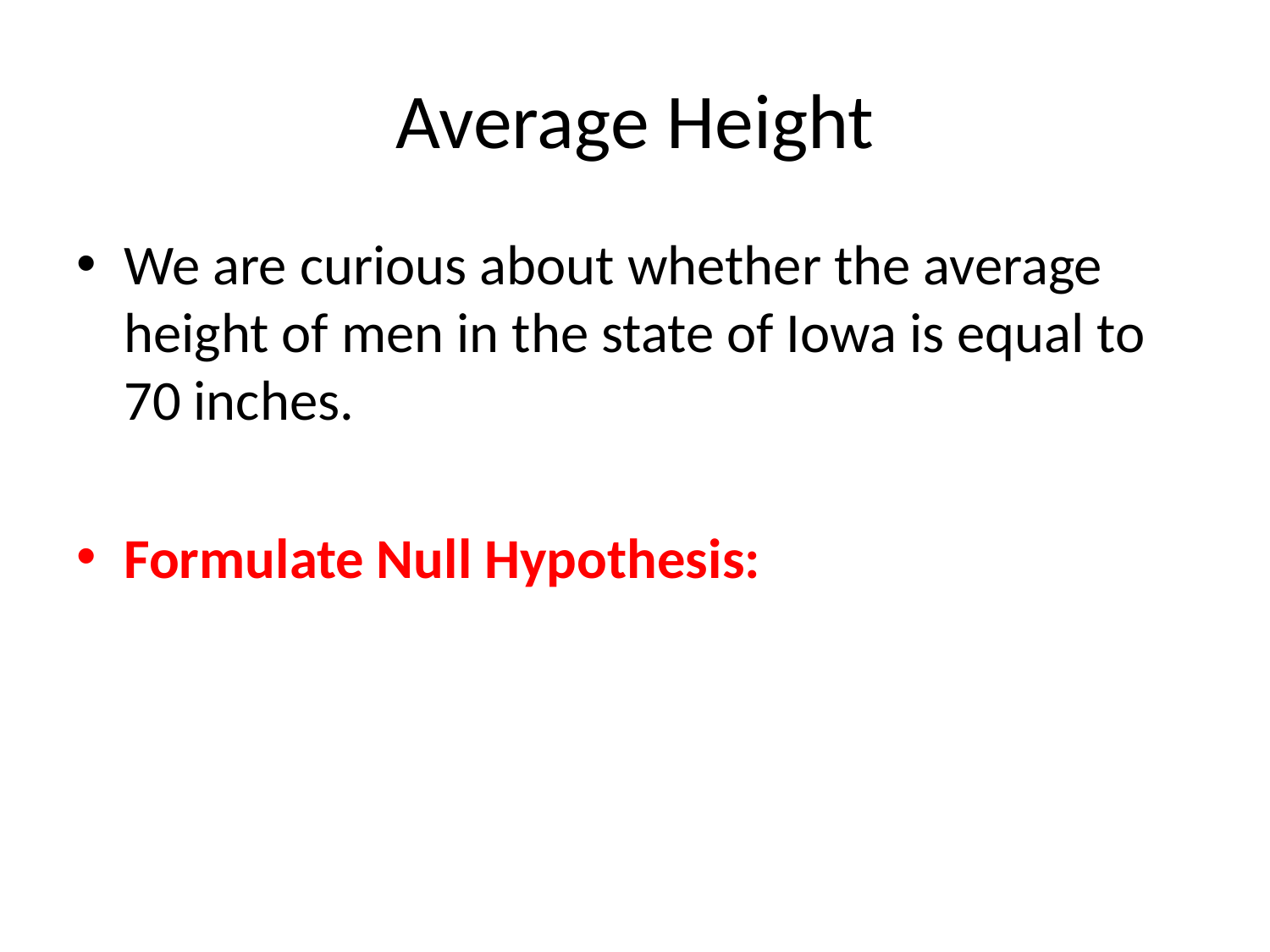

# Average Height
We are curious about whether the average height of men in the state of Iowa is equal to 70 inches.

Formulate Null Hypothesis: